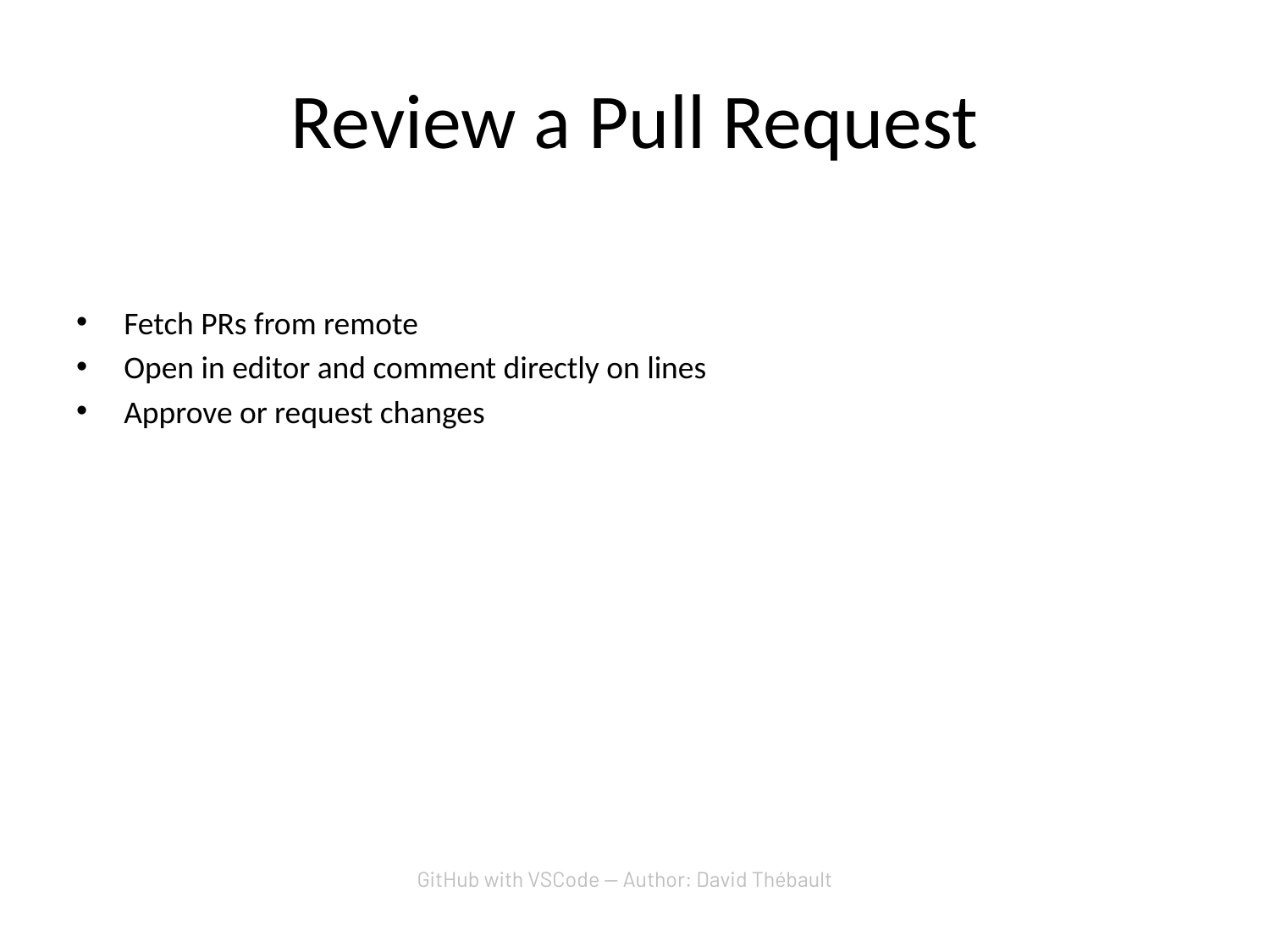

# Review a Pull Request

Fetch PRs from remote
Open in editor and comment directly on lines
Approve or request changes
GitHub with VSCode — Author: David Thébault